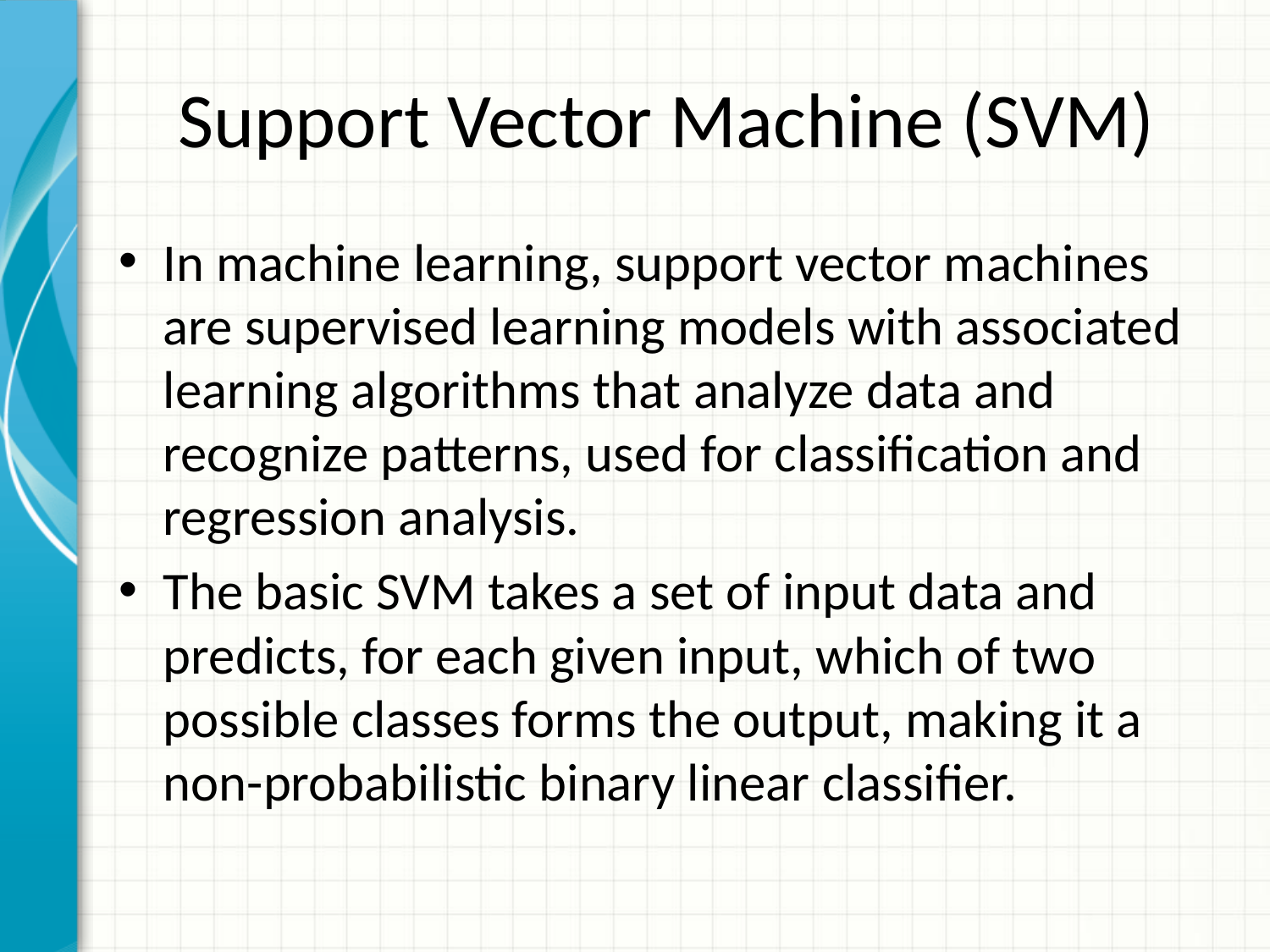

# Support Vector Machine (SVM)
In machine learning, support vector machines are supervised learning models with associated learning algorithms that analyze data and recognize patterns, used for classification and regression analysis.
The basic SVM takes a set of input data and predicts, for each given input, which of two possible classes forms the output, making it a non-probabilistic binary linear classifier.